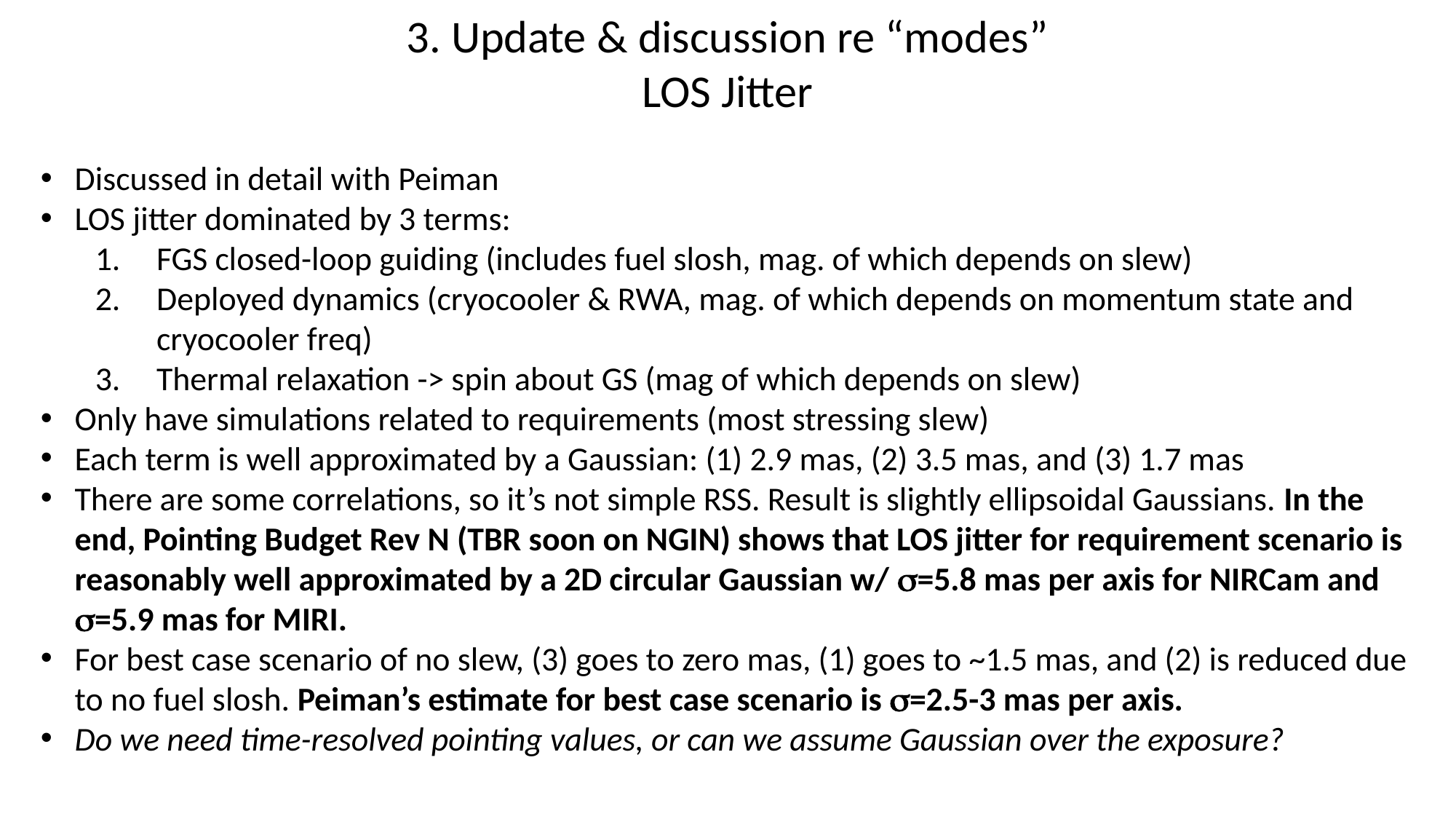

3. Update & discussion re “modes”
LOS Jitter
Discussed in detail with Peiman
LOS jitter dominated by 3 terms:
FGS closed-loop guiding (includes fuel slosh, mag. of which depends on slew)
Deployed dynamics (cryocooler & RWA, mag. of which depends on momentum state and cryocooler freq)
Thermal relaxation -> spin about GS (mag of which depends on slew)
Only have simulations related to requirements (most stressing slew)
Each term is well approximated by a Gaussian: (1) 2.9 mas, (2) 3.5 mas, and (3) 1.7 mas
There are some correlations, so it’s not simple RSS. Result is slightly ellipsoidal Gaussians. In the end, Pointing Budget Rev N (TBR soon on NGIN) shows that LOS jitter for requirement scenario is reasonably well approximated by a 2D circular Gaussian w/ σ=5.8 mas per axis for NIRCam and σ=5.9 mas for MIRI.
For best case scenario of no slew, (3) goes to zero mas, (1) goes to ~1.5 mas, and (2) is reduced due to no fuel slosh. Peiman’s estimate for best case scenario is σ=2.5-3 mas per axis.
Do we need time-resolved pointing values, or can we assume Gaussian over the exposure?